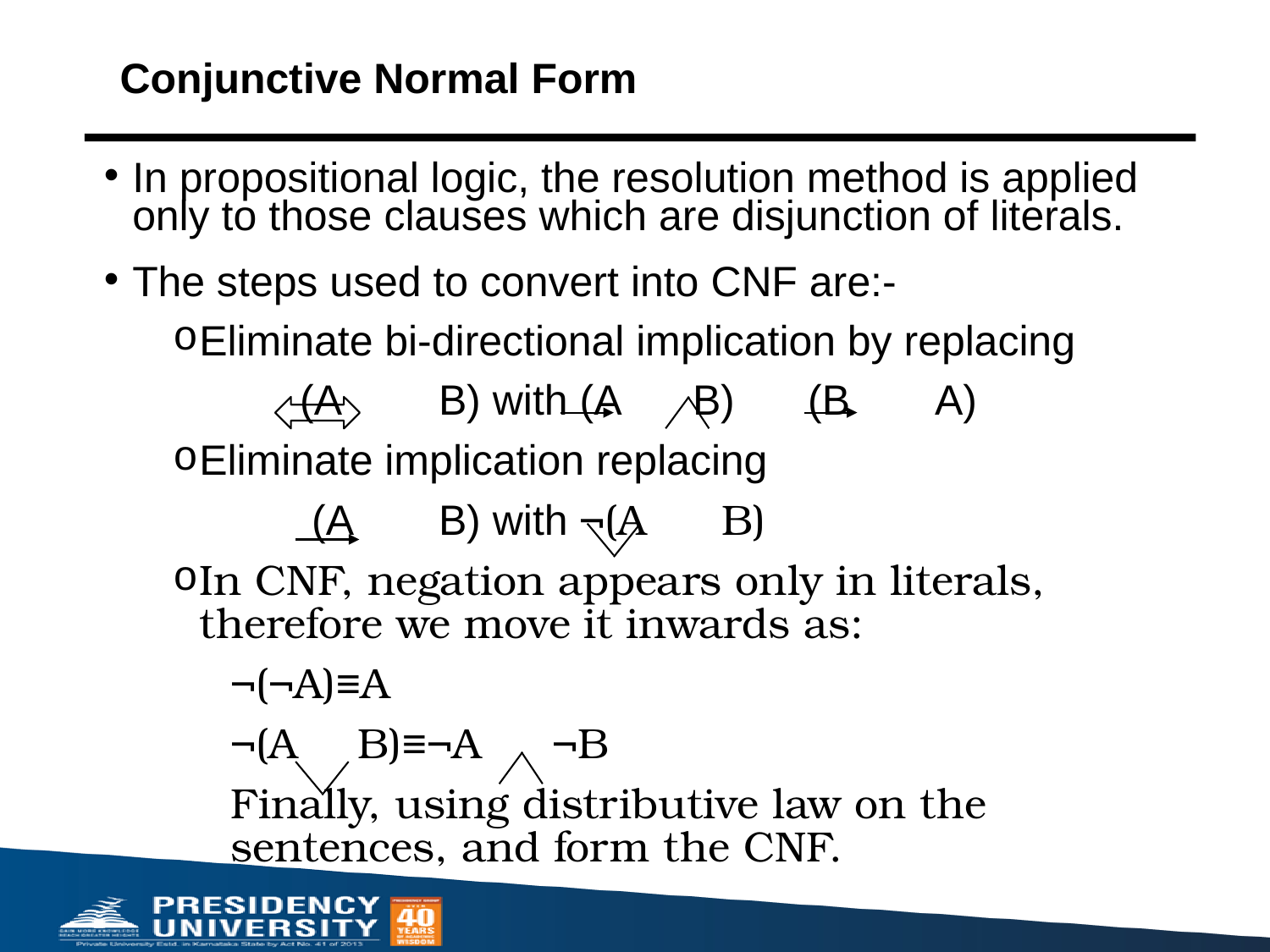

# Conjunctive Normal Form
In propositional logic, the resolution method is applied only to those clauses which are disjunction of literals.
The steps used to convert into CNF are:-
Eliminate bi-directional implication by replacing
	(A	 B) with (A	 B)	(B 	A)
Eliminate implication replacing
	 (A	 B) with ¬(A	   B)
In CNF, negation appears only in literals, therefore we move it inwards as:
¬(¬A)≡A
¬(A 	B)≡¬A	     ¬B
Finally, using distributive law on the sentences, and form the CNF.